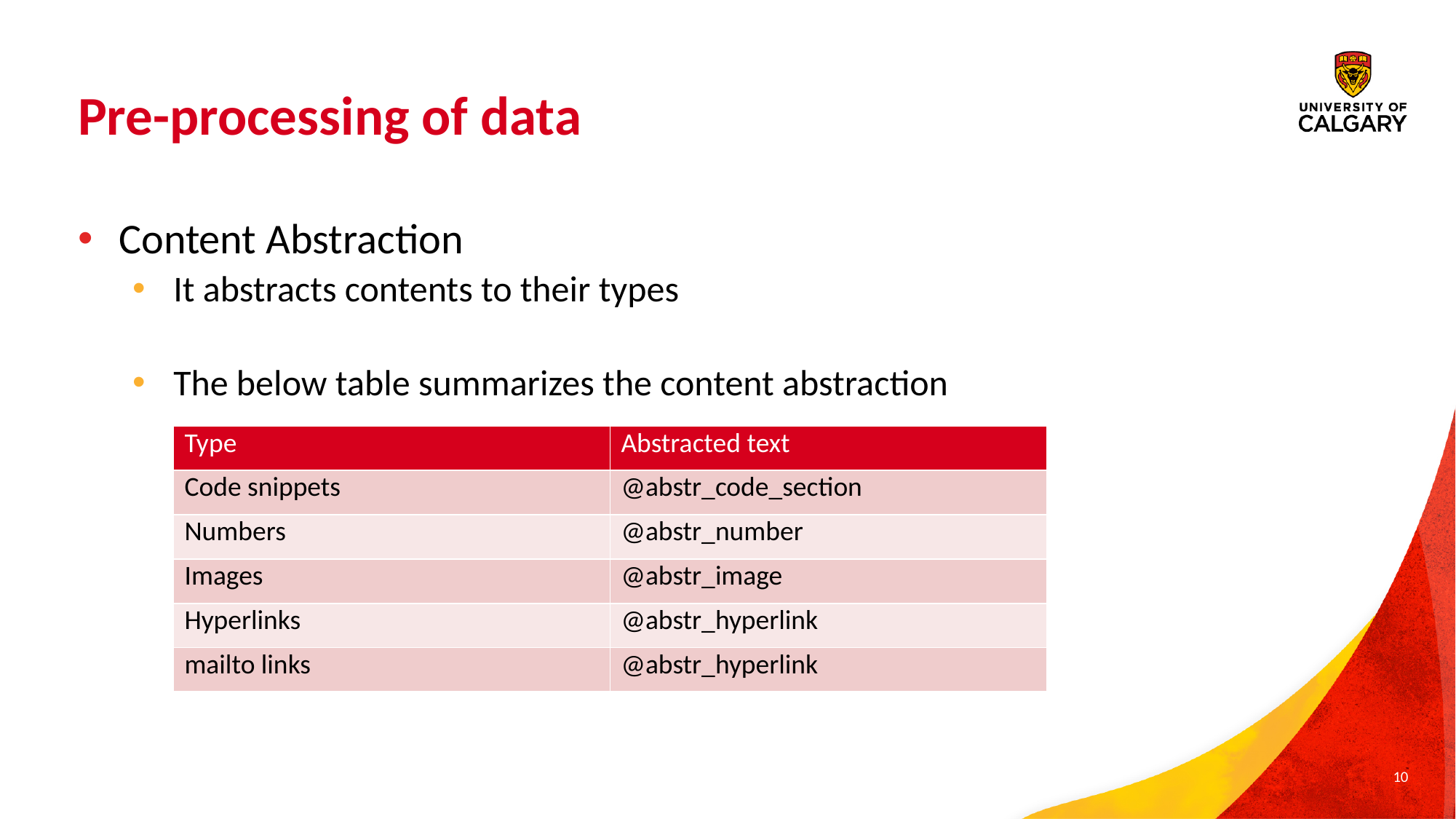

# Pre-processing of data
Content Abstraction
It abstracts contents to their types

The below table summarizes the content abstraction

| Type | Abstracted text |
| --- | --- |
| Code snippets | @abstr\_code\_section |
| Numbers | @abstr\_number |
| Images | @abstr\_image |
| Hyperlinks | @abstr\_hyperlink |
| mailto links | @abstr\_hyperlink |
10